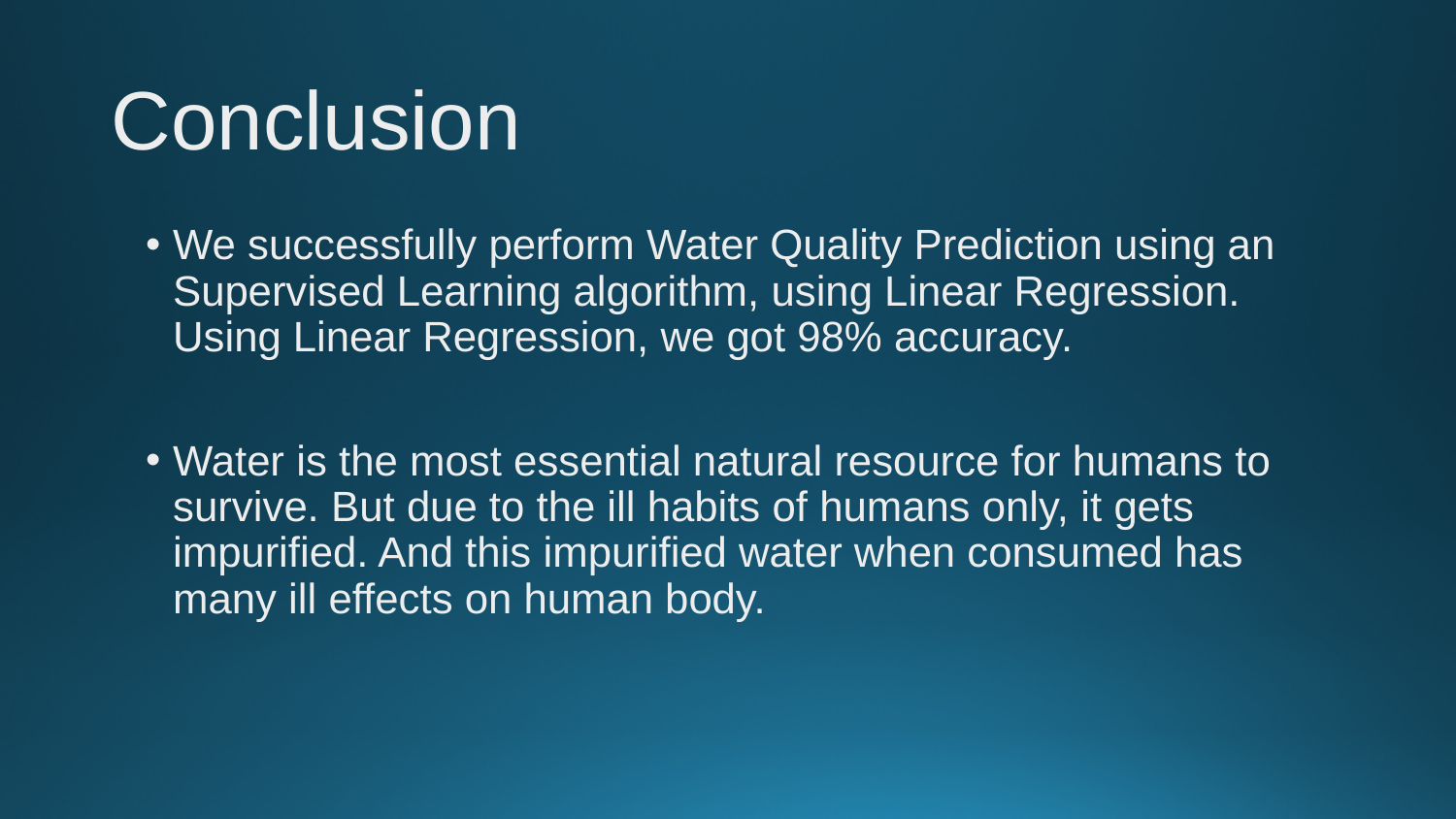

# Conclusion
We successfully perform Water Quality Prediction using an Supervised Learning algorithm, using Linear Regression. Using Linear Regression, we got 98% accuracy.

Water is the most essential natural resource for humans to survive. But due to the ill habits of humans only, it gets impurified. And this impurified water when consumed has many ill effects on human body.